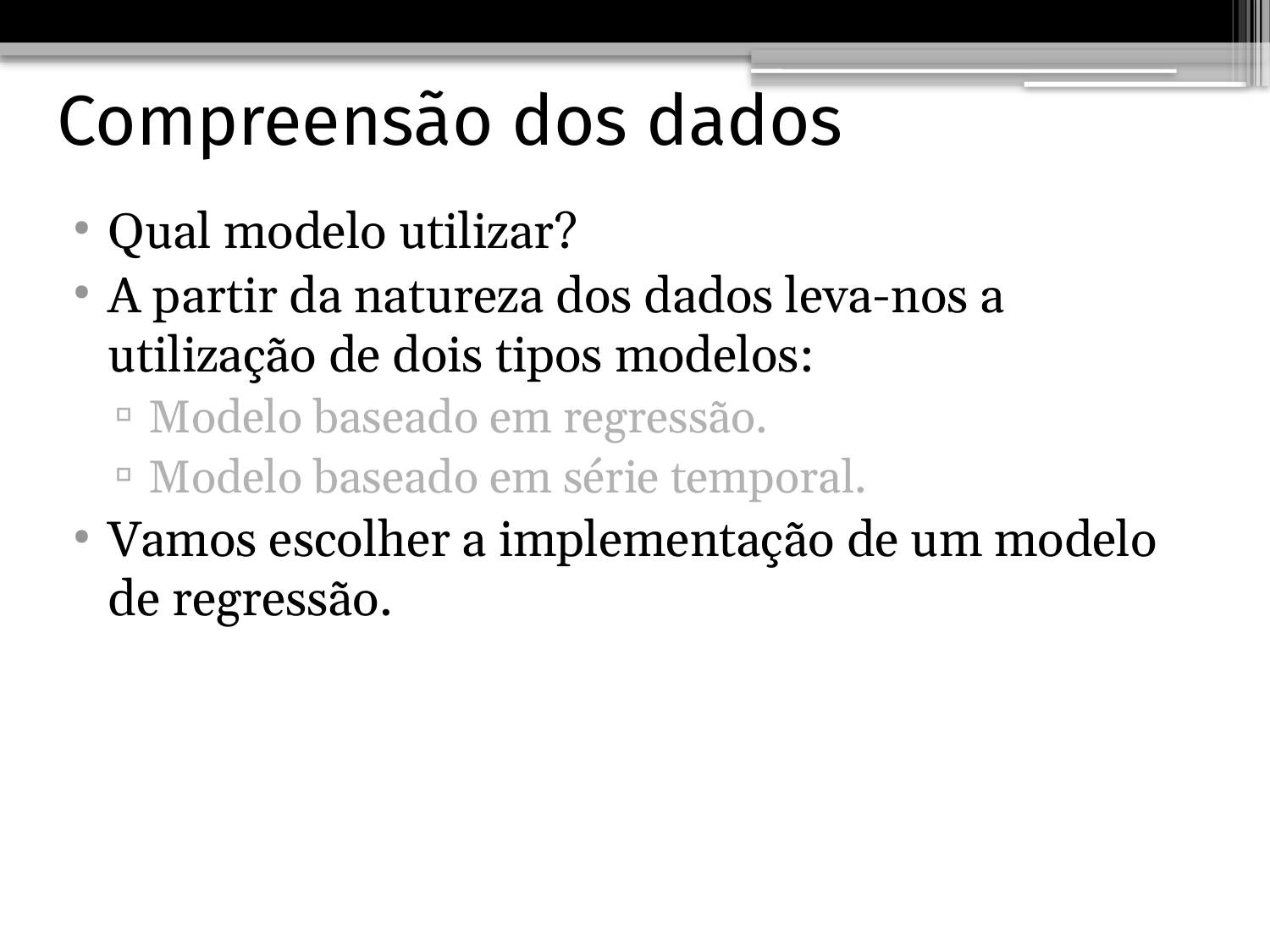

# Compreensão dos dados
Qual modelo utilizar?
A partir da natureza dos dados leva-nos a utilização de dois tipos modelos:
Modelo baseado em regressão.
Modelo baseado em série temporal.
Vamos escolher a implementação de um modelo de regressão.